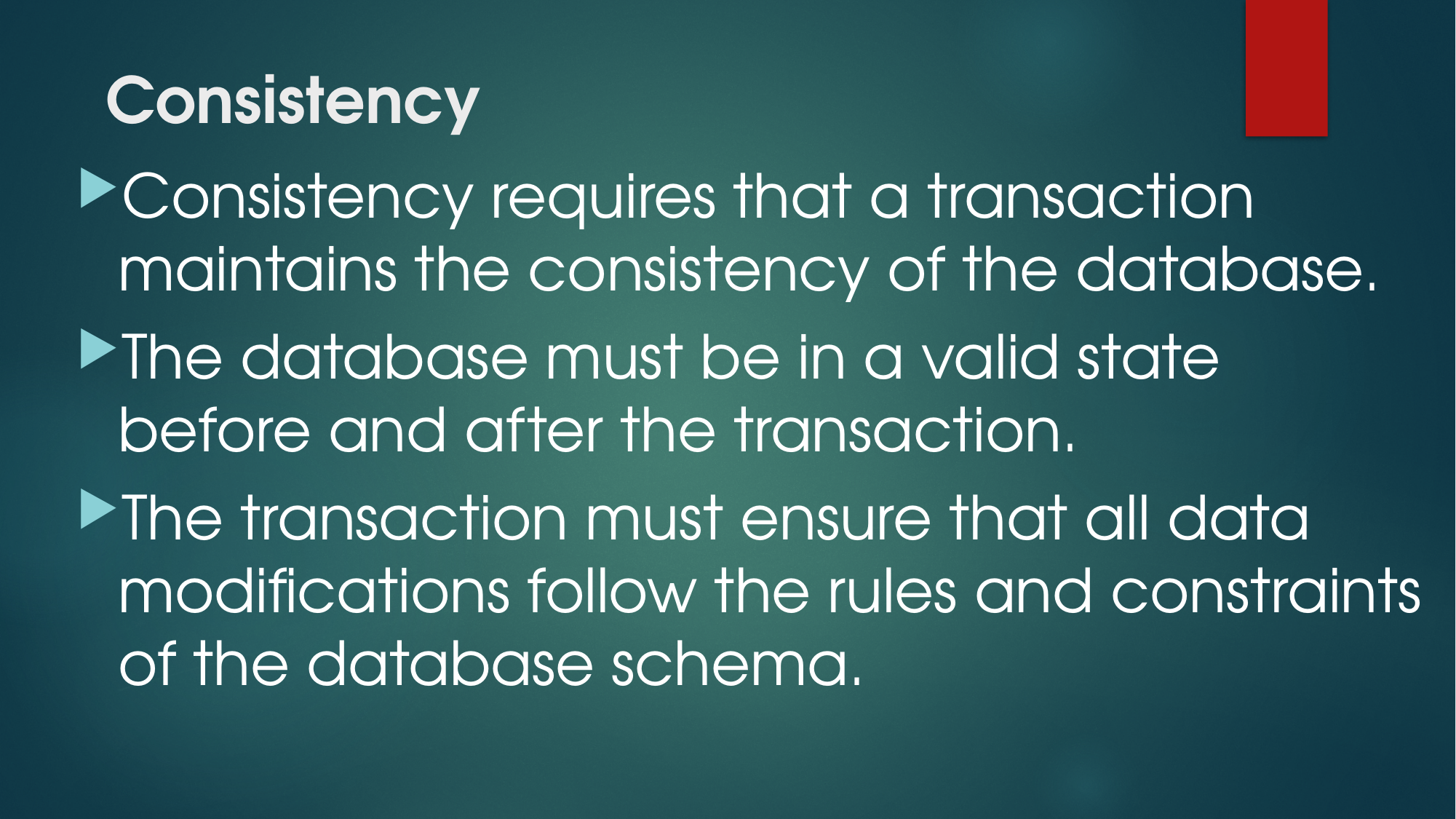

# Consistency
Consistency requires that a transaction maintains the consistency of the database.
The database must be in a valid state before and after the transaction.
The transaction must ensure that all data modifications follow the rules and constraints of the database schema.